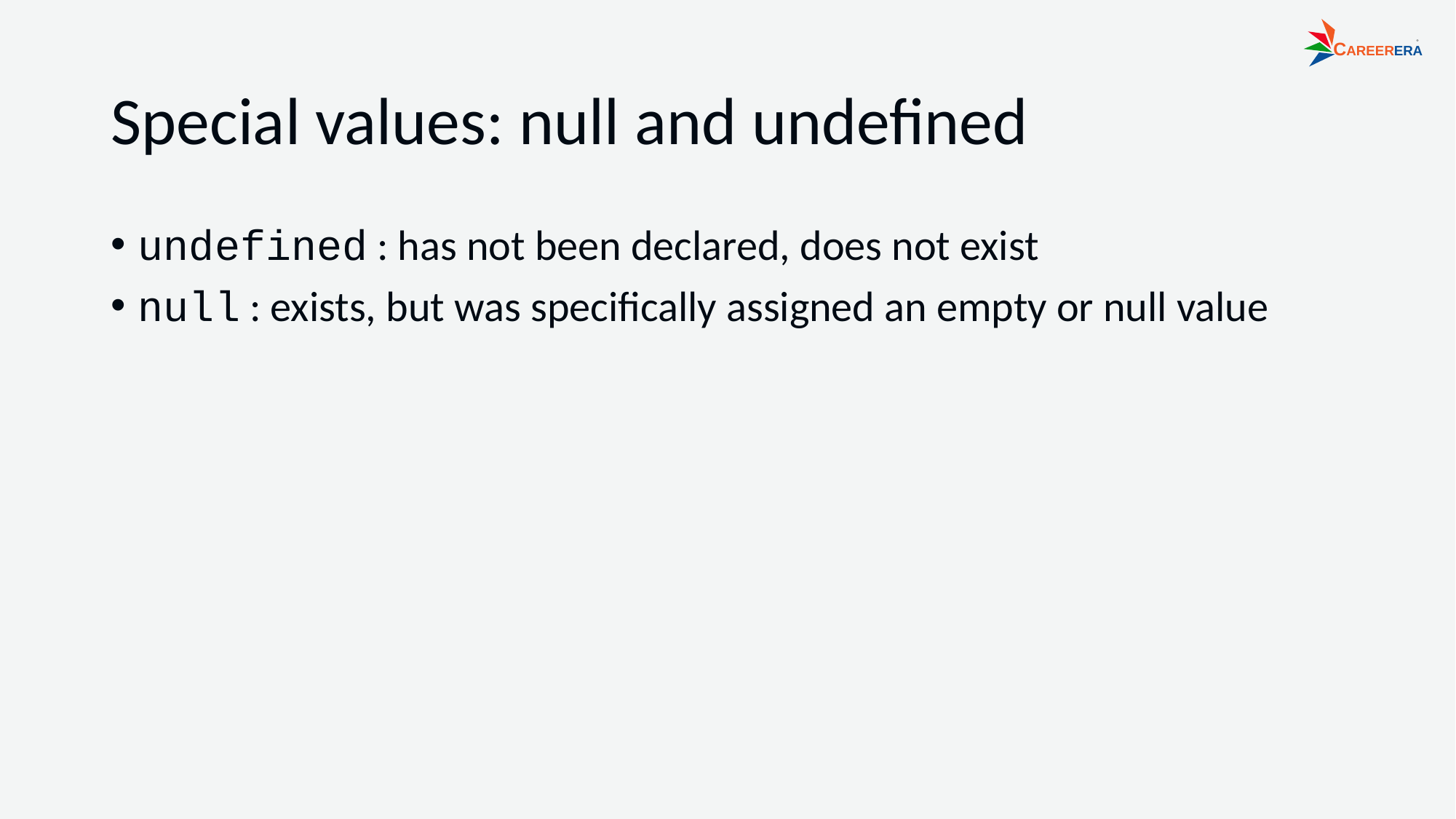

# Special values: null and undefined
undefined : has not been declared, does not exist
null : exists, but was specifically assigned an empty or null value